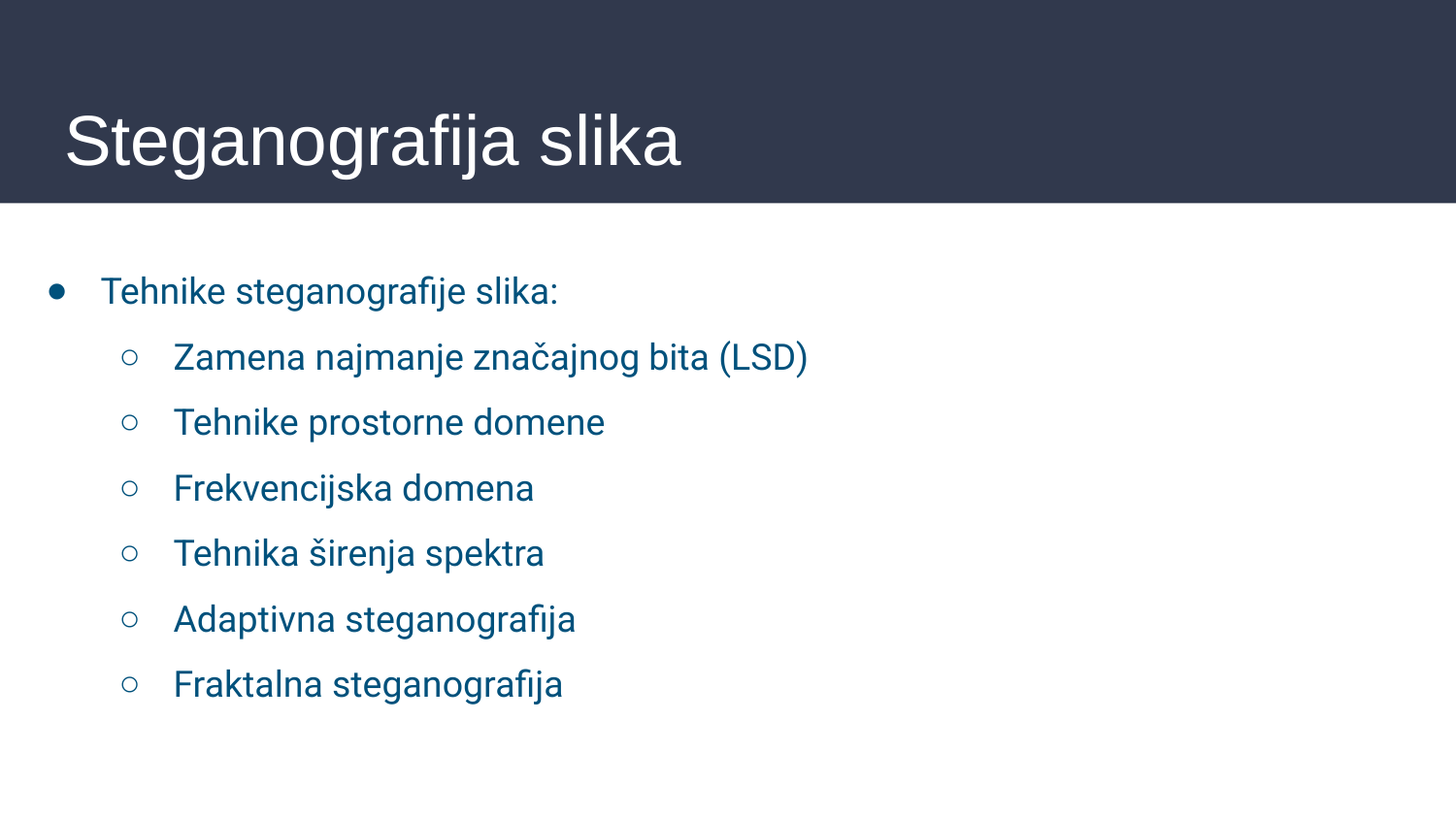

# Steganografija slika
Tehnike steganografije slika:
Zamena najmanje značajnog bita (LSD)
Tehnike prostorne domene
Frekvencijska domena
Tehnika širenja spektra
Adaptivna steganografija
Fraktalna steganografija